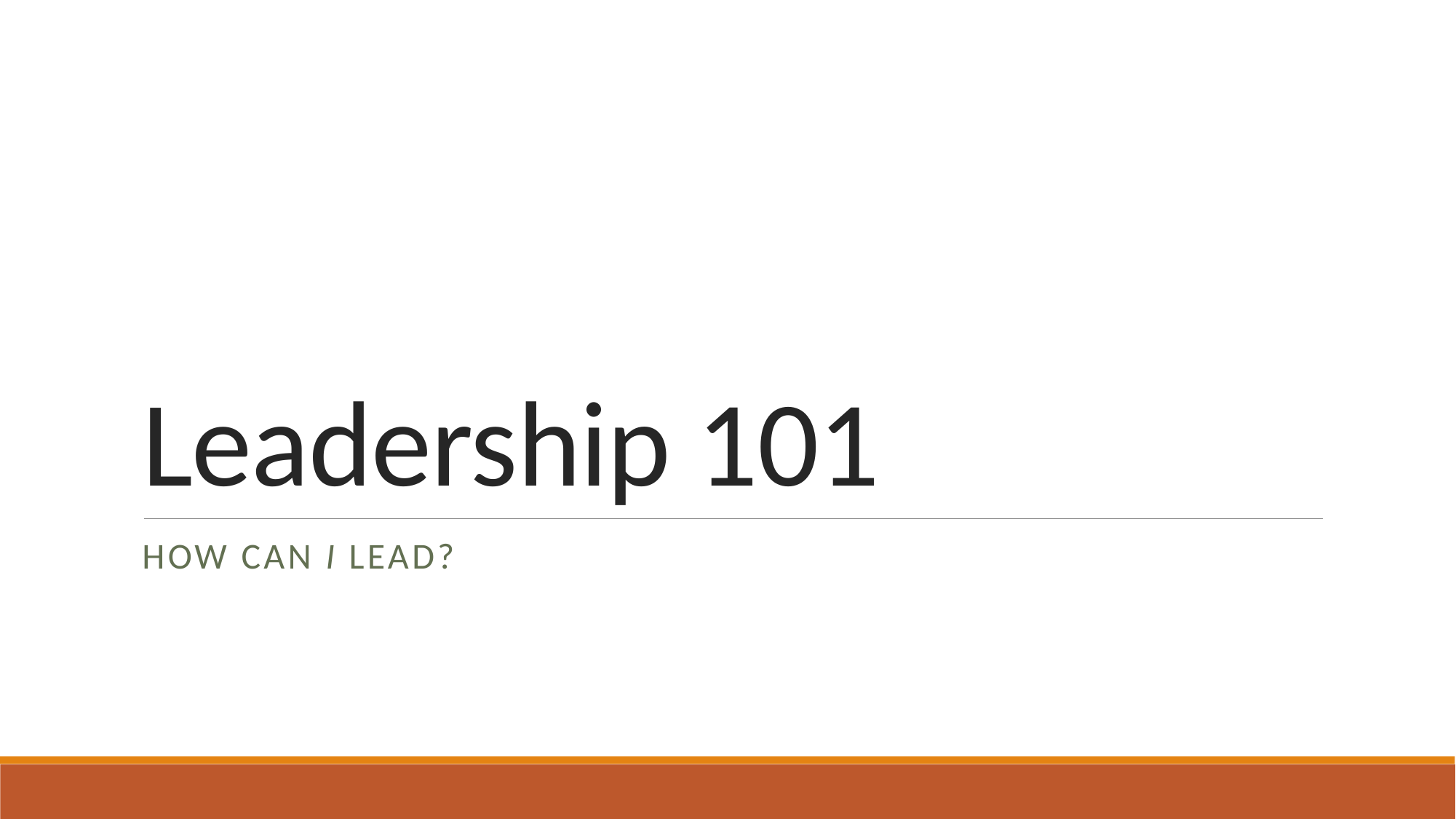

# Leadership 101
How can I lead?